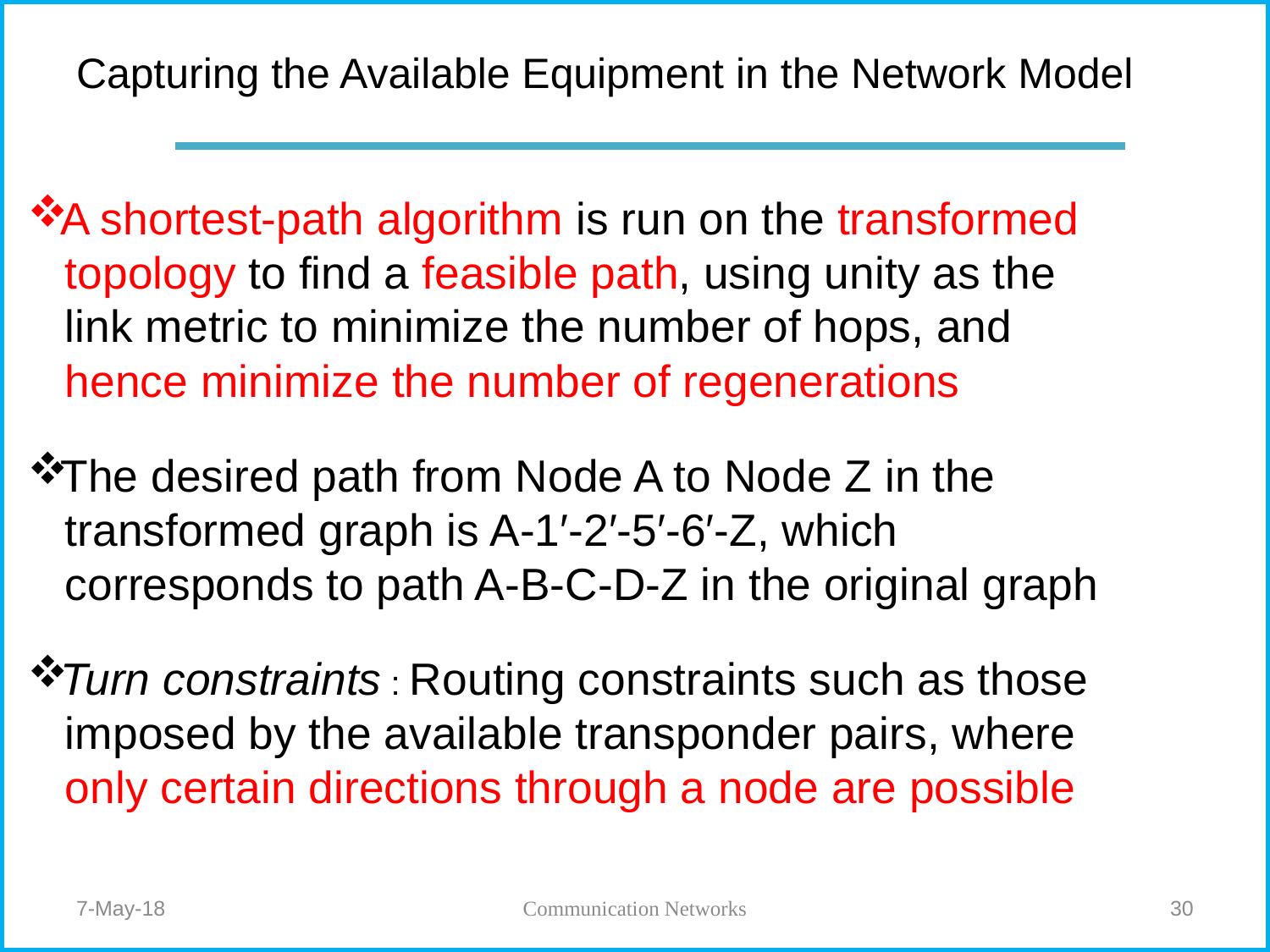

# Capturing the Available Equipment in the Network Model
A shortest-path algorithm is run on the transformed
   topology to find a feasible path, using unity as the
   link metric to minimize the number of hops, and
   hence minimize the number of regenerations
The desired path from Node A to Node Z in the
   transformed graph is A-1′-2′-5′-6′-Z, which
   corresponds to path A-B-C-D-Z in the original graph

Turn constraints : Routing constraints such as those
   imposed by the available transponder pairs, where
   only certain directions through a node are possible
7-May-18
Communication Networks
30